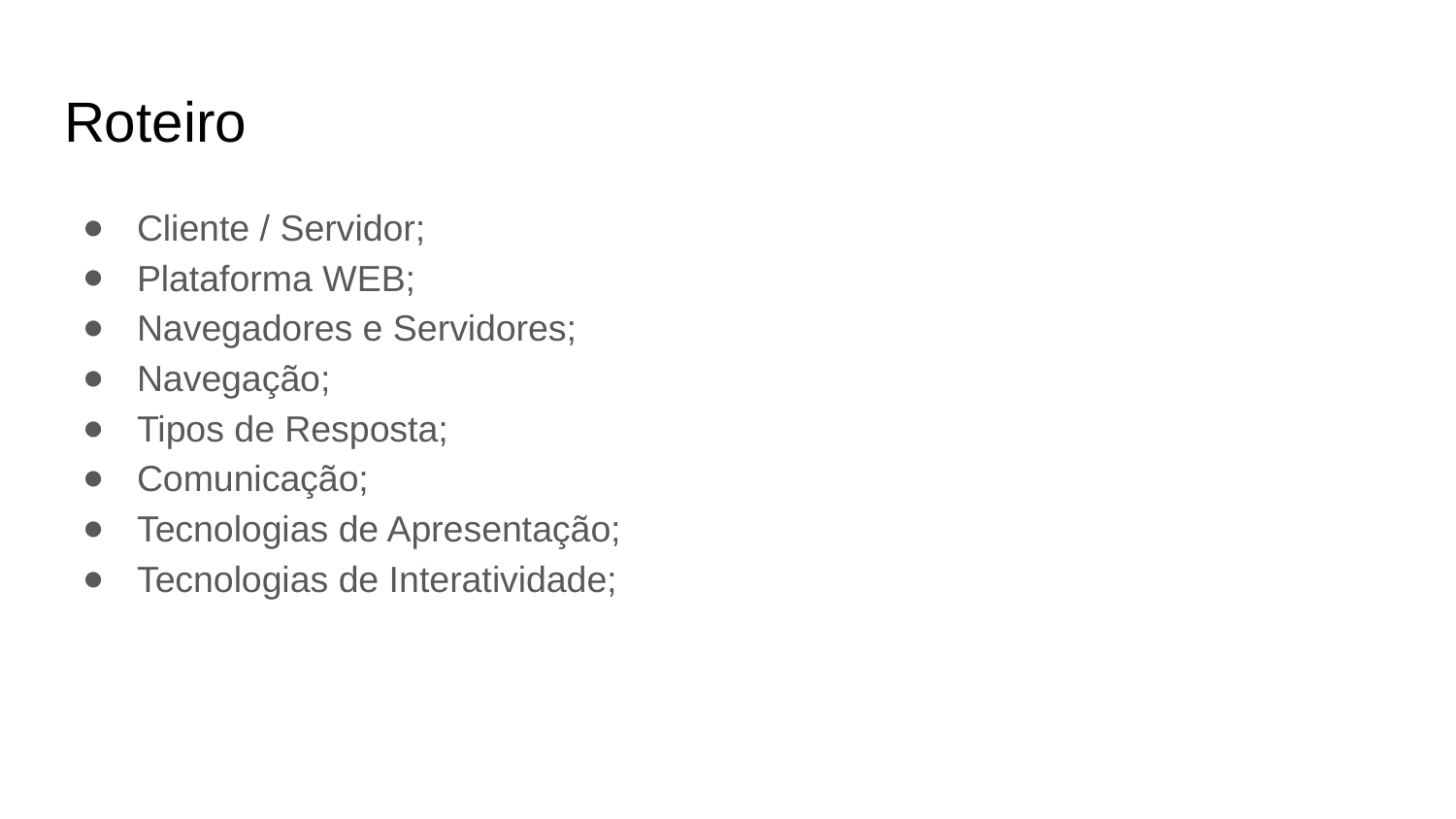

# Roteiro
Cliente / Servidor;
Plataforma WEB;
Navegadores e Servidores;
Navegação;
Tipos de Resposta;
Comunicação;
Tecnologias de Apresentação;
Tecnologias de Interatividade;